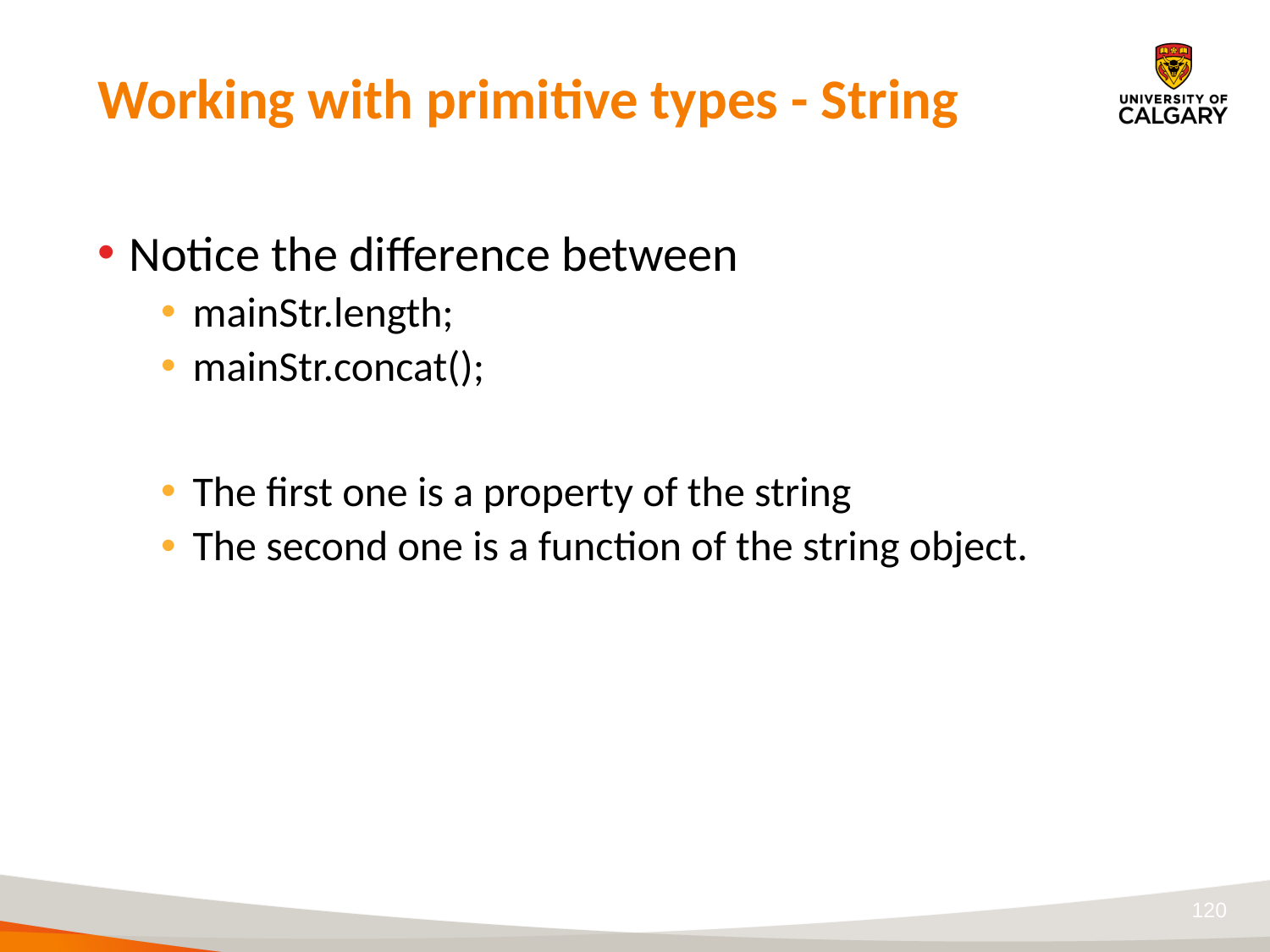

# Working with primitive types - String
Notice the difference between
mainStr.length;
mainStr.concat();

The first one is a property of the string
The second one is a function of the string object.
120